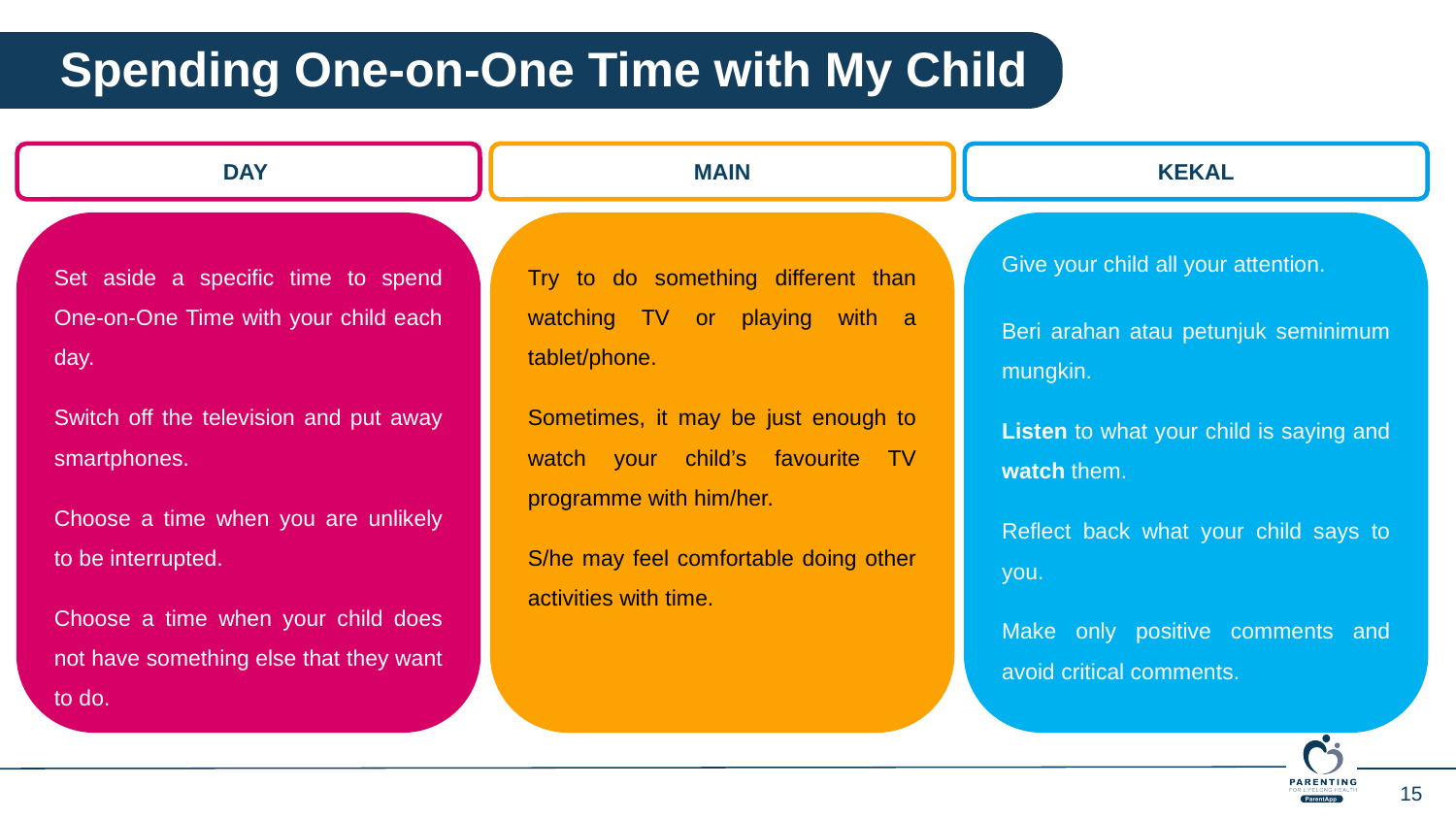

Spending One-on-One Time with My Child
DAY
MAIN
KEKAL
Try to do something different than watching TV or playing with a tablet/phone.
Sometimes, it may be just enough to watch your child’s favourite TV programme with him/her.
S/he may feel comfortable doing other activities with time.

Set aside a specific time to spend One-on-One Time with your child each day.
Switch off the television and put away smartphones.
Choose a time when you are unlikely to be interrupted.
Choose a time when your child does not have something else that they want to do.

Give your child all your attention.

Beri arahan atau petunjuk seminimum mungkin.
Listen to what your child is saying and watch them.
Reflect back what your child says to you.
Make only positive comments and avoid critical comments.